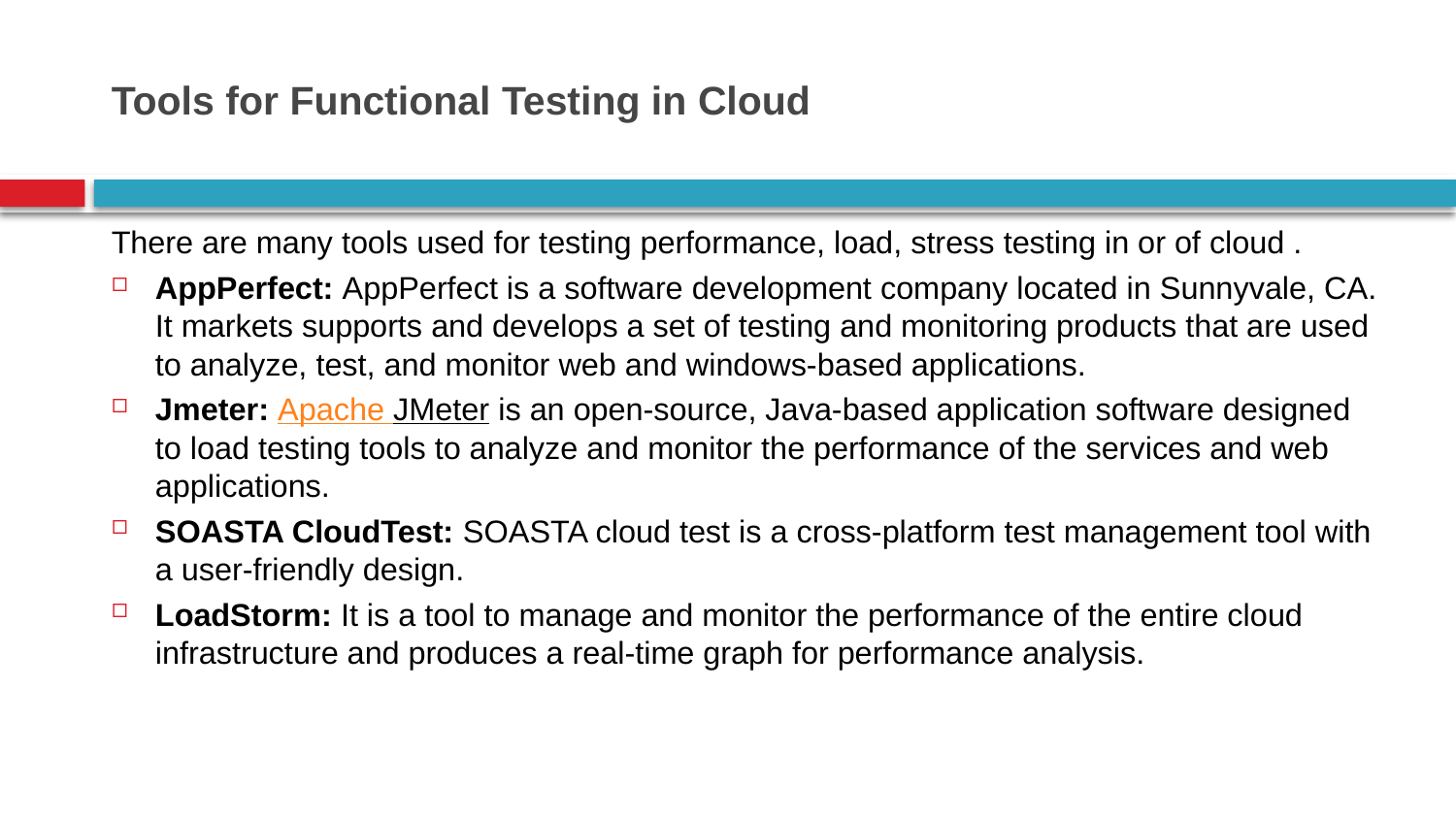

# Tools for Functional Testing in Cloud
There are many tools used for testing performance, load, stress testing in or of cloud .
AppPerfect: AppPerfect is a software development company located in Sunnyvale, CA. It markets supports and develops a set of testing and monitoring products that are used to analyze, test, and monitor web and windows-based applications.
Jmeter: Apache JMeter is an open-source, Java-based application software designed to load testing tools to analyze and monitor the performance of the services and web applications.
SOASTA CloudTest: SOASTA cloud test is a cross-platform test management tool with a user-friendly design.
LoadStorm: It is a tool to manage and monitor the performance of the entire cloud infrastructure and produces a real-time graph for performance analysis.